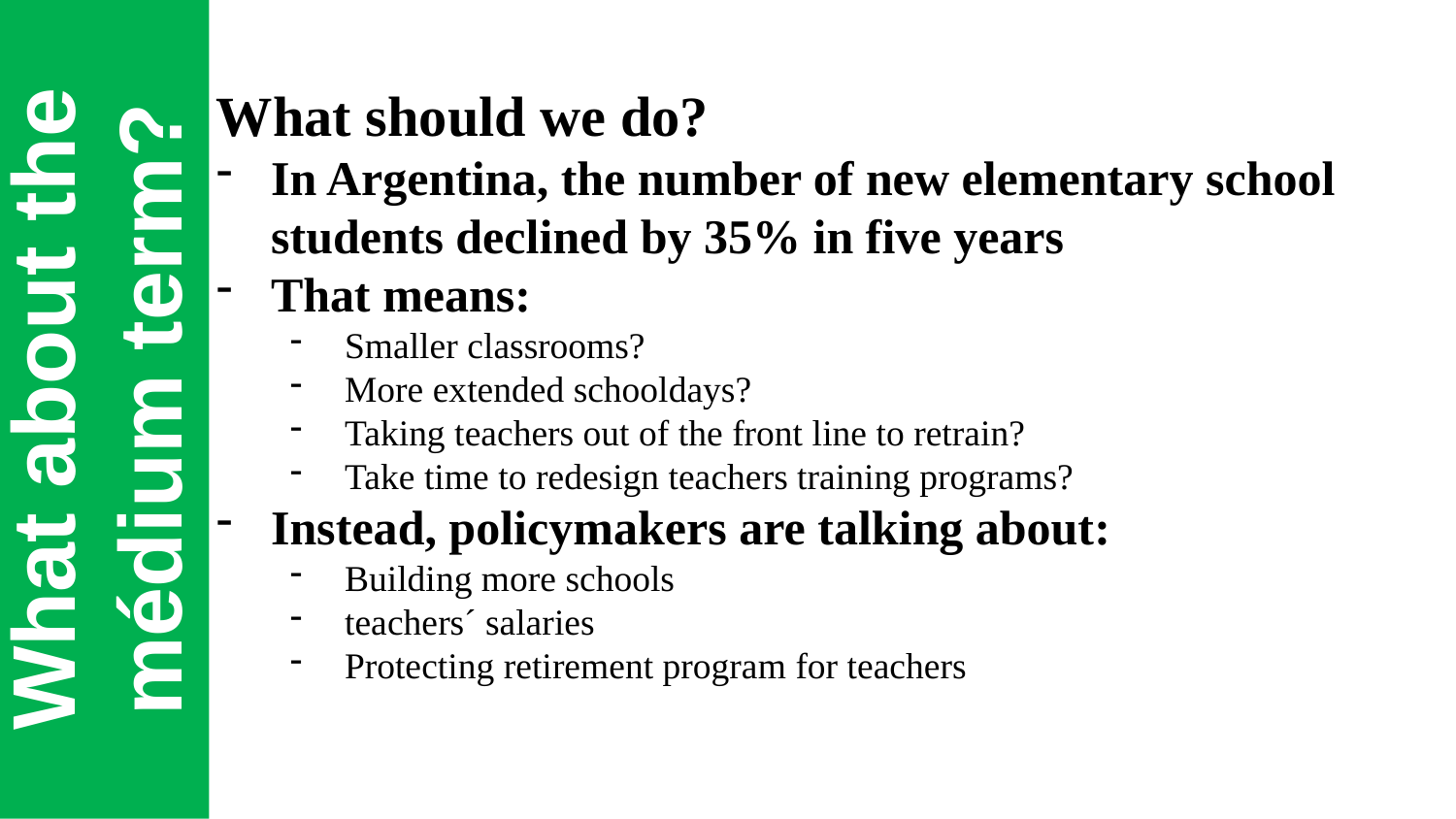

What should we do?
In Argentina, the number of new elementary school students declined by 35% in five years
That means:
Smaller classrooms?
More extended schooldays?
Taking teachers out of the front line to retrain?
Take time to redesign teachers training programs?
Instead, policymakers are talking about:
Building more schools
teachers´ salaries
Protecting retirement program for teachers
What about the médium term?